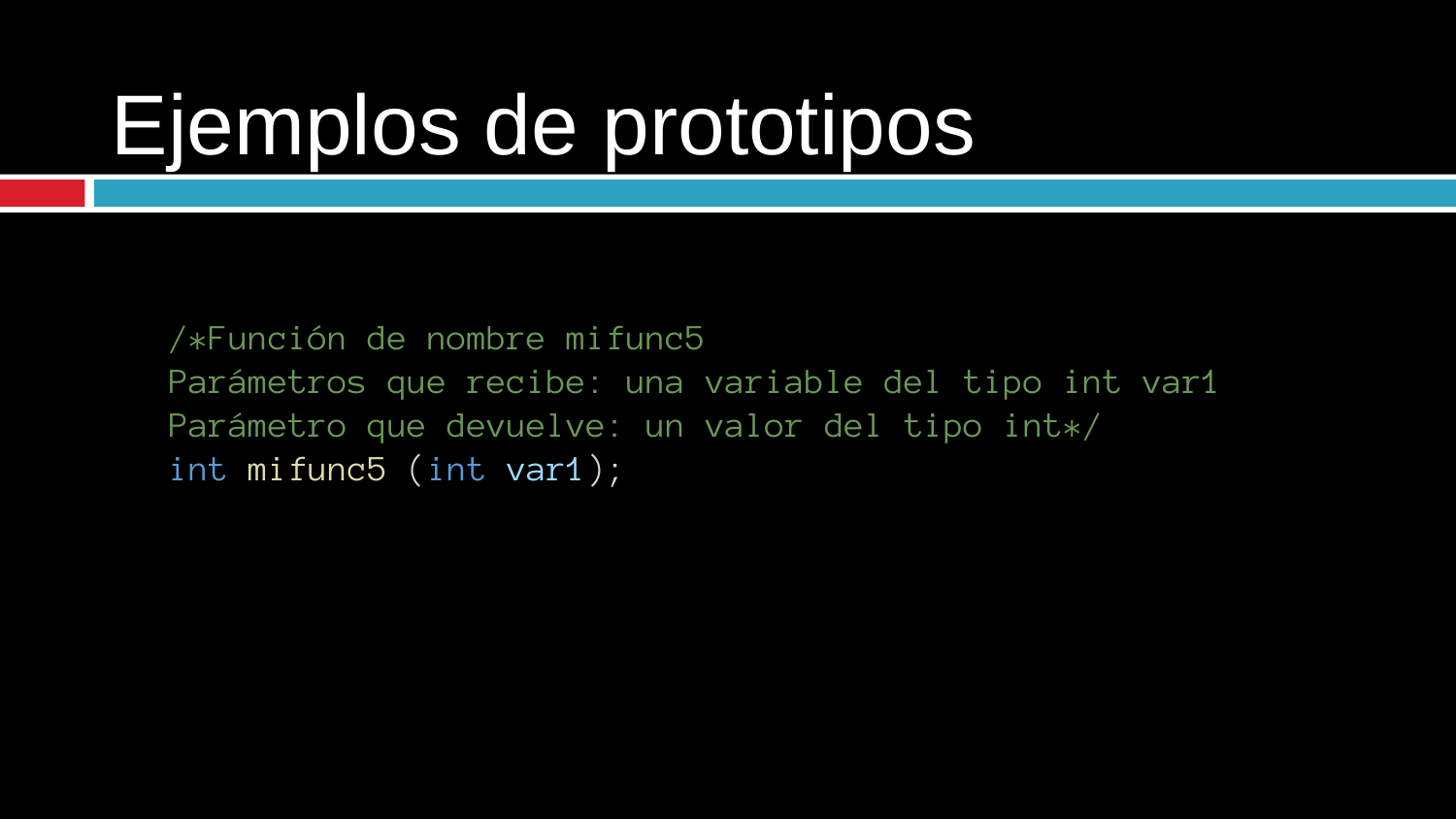

# Ejemplos de prototipos
/*Función de nombre mifunc5
Parámetros que recibe: una variable del tipo int var1
Parámetro que devuelve: un valor del tipo int*/
int mifunc5 (int var1);